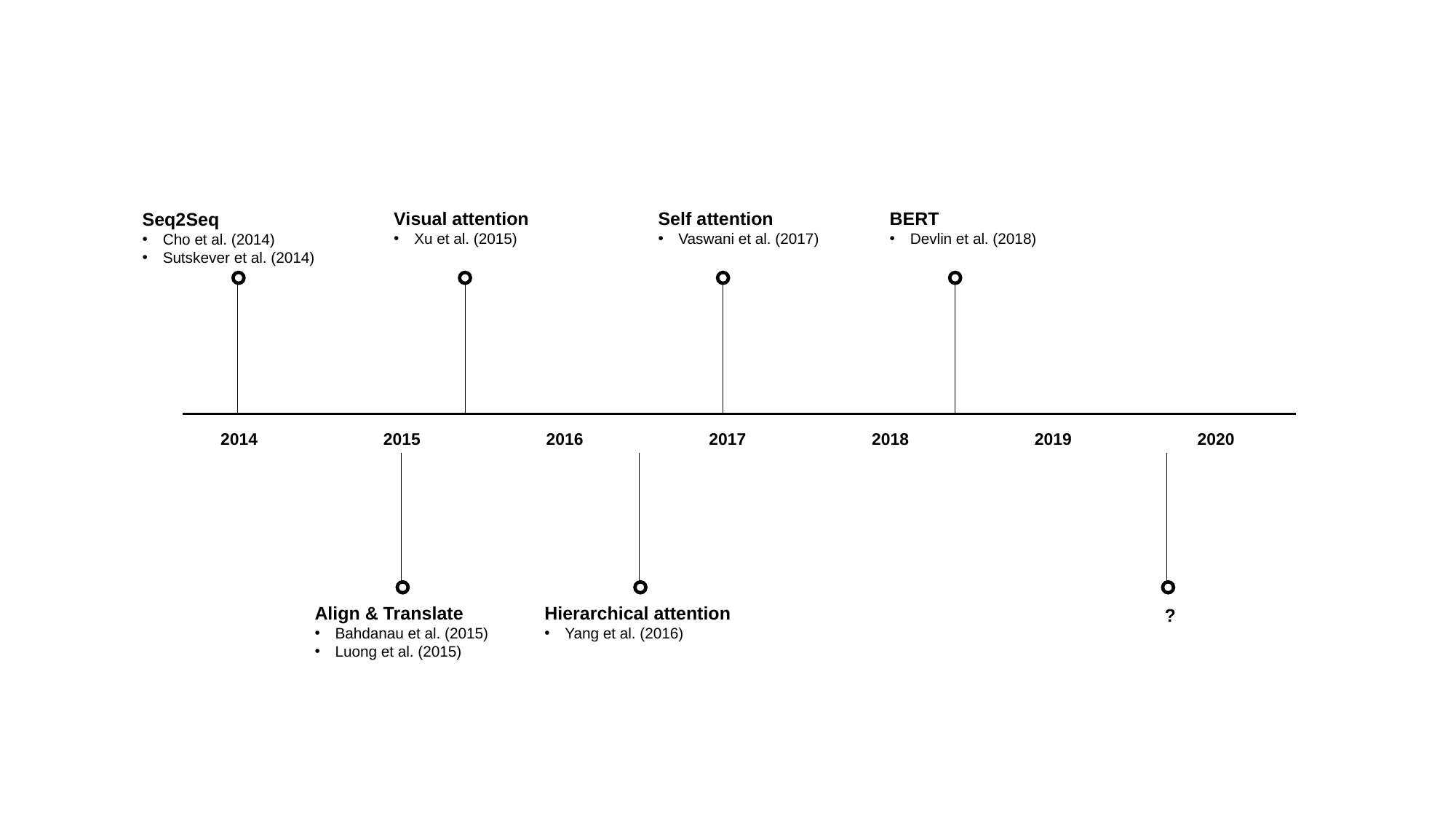

Visual attention
Xu et al. (2015)
Self attention
Vaswani et al. (2017)
BERT
Devlin et al. (2018)
Seq2Seq
Cho et al. (2014)
Sutskever et al. (2014)

2014
2015
2016
2017
2018
2019
2020

Align & Translate
Bahdanau et al. (2015)
Luong et al. (2015)
Hierarchical attention
Yang et al. (2016)
?